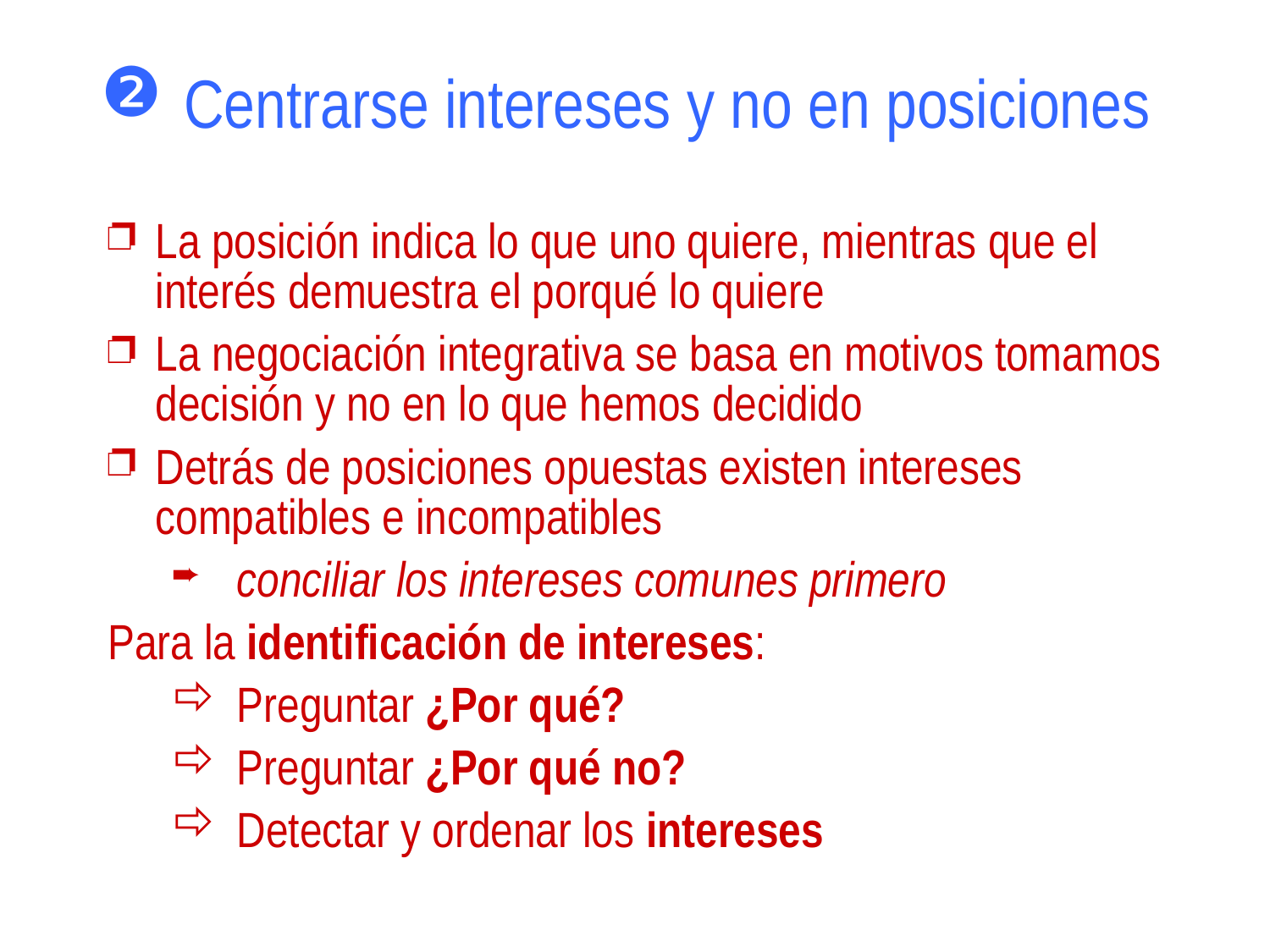

# Centrarse intereses y no en posiciones
La posición indica lo que uno quiere, mientras que el interés demuestra el porqué lo quiere
La negociación integrativa se basa en motivos tomamos decisión y no en lo que hemos decidido
Detrás de posiciones opuestas existen intereses compatibles e incompatibles
conciliar los intereses comunes primero
Para la identificación de intereses:
Preguntar ¿Por qué?
Preguntar ¿Por qué no?
Detectar y ordenar los intereses